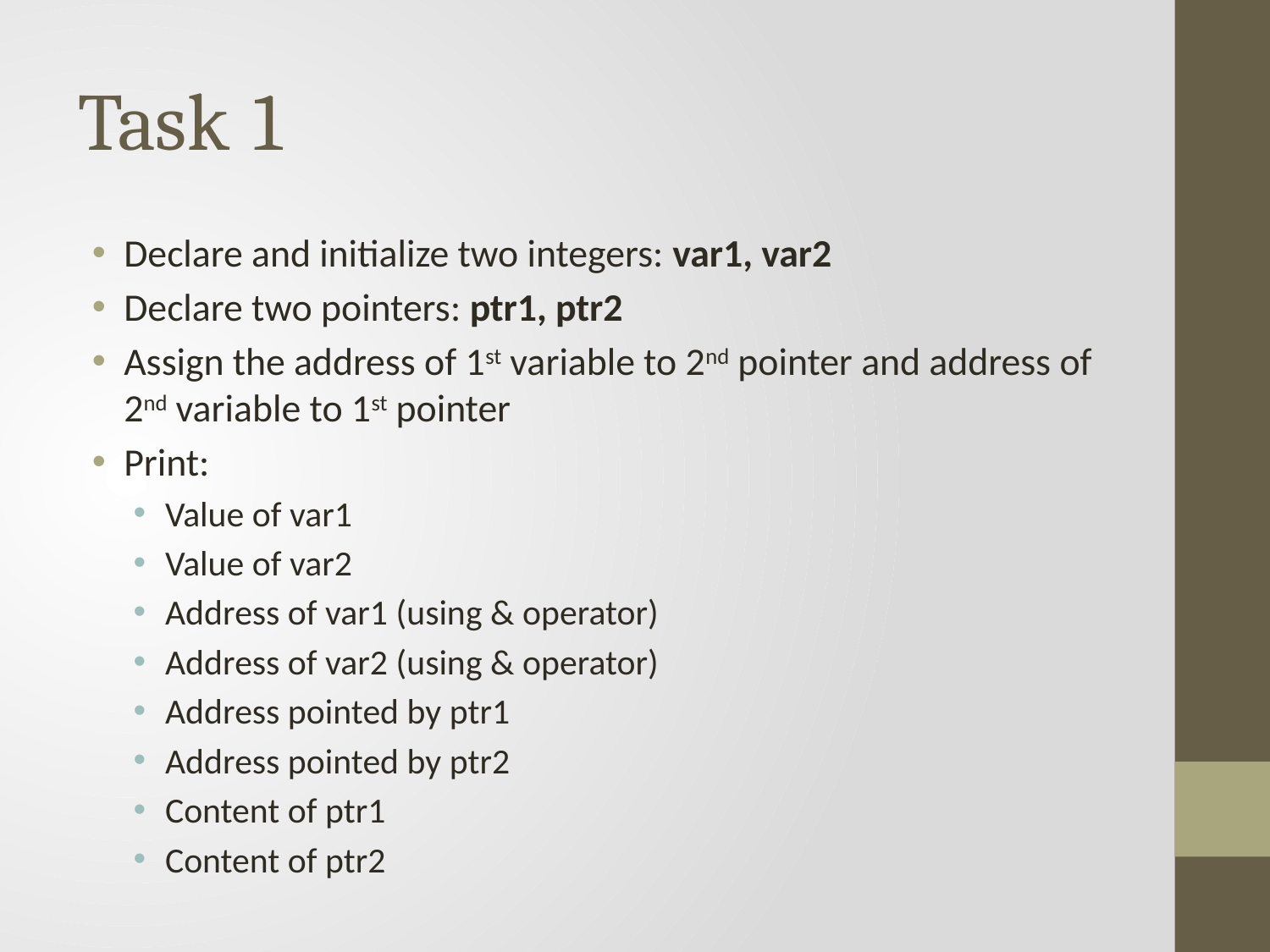

# Task 1
Declare and initialize two integers: var1, var2
Declare two pointers: ptr1, ptr2
Assign the address of 1st variable to 2nd pointer and address of 2nd variable to 1st pointer
Print:
Value of var1
Value of var2
Address of var1 (using & operator)
Address of var2 (using & operator)
Address pointed by ptr1
Address pointed by ptr2
Content of ptr1
Content of ptr2